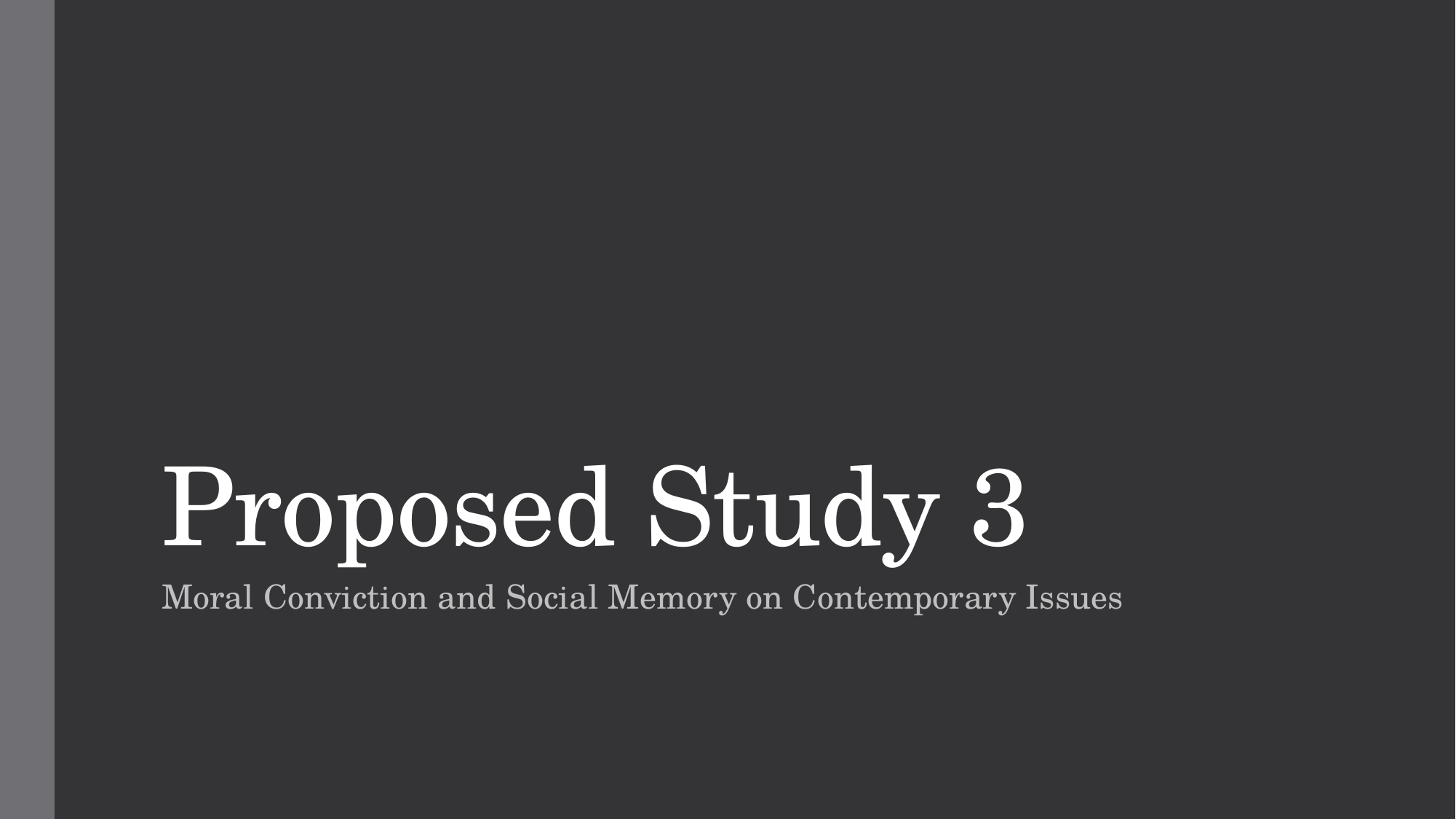

# Proposed Study 3
Moral Conviction and Social Memory on Contemporary Issues